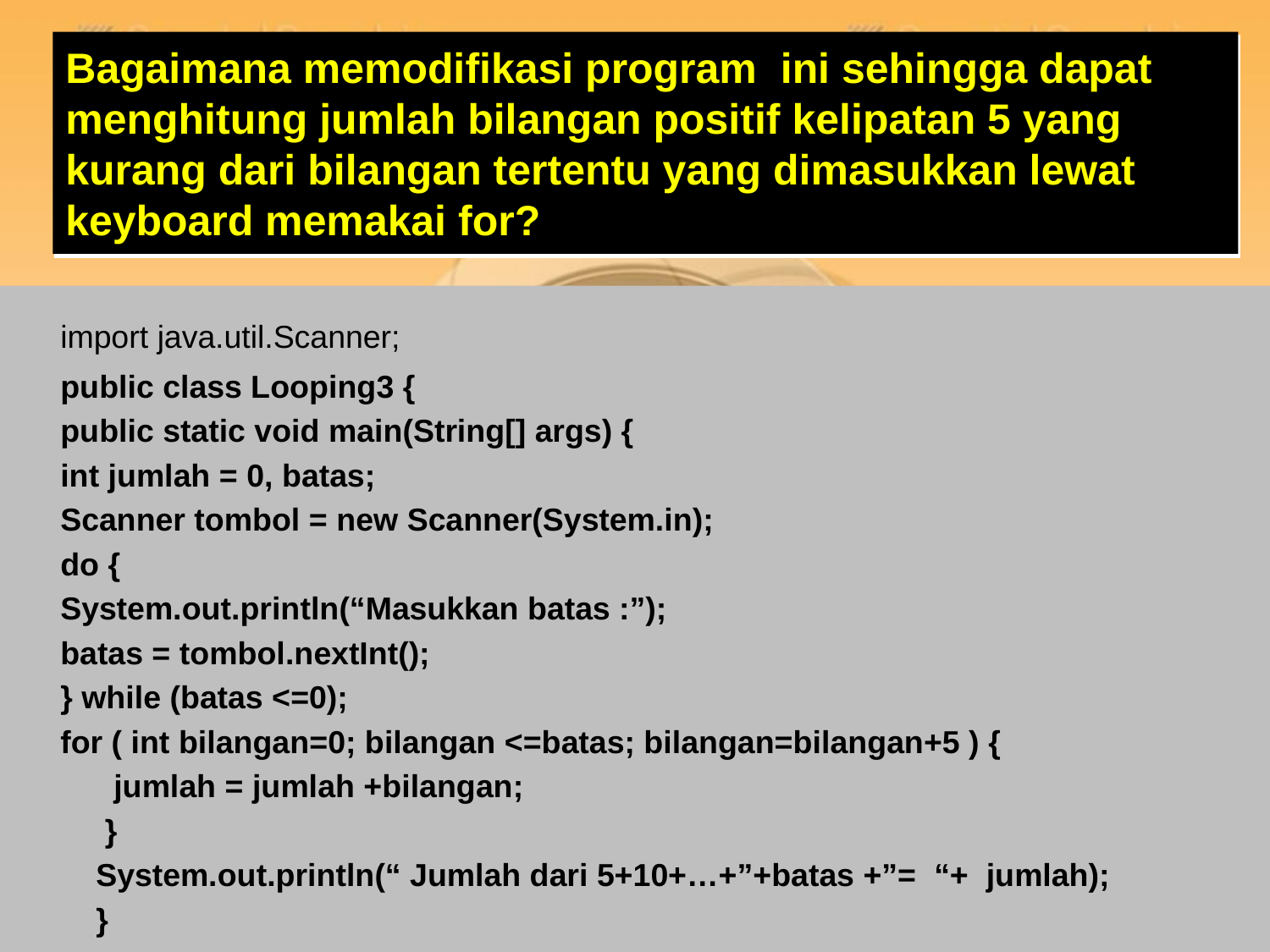

# Bagaimana memodifikasi program  ini sehingga dapat menghitung jumlah bilangan positif kelipatan 5 yang kurang dari bilangan tertentu yang dimasukkan lewat keyboard memakai for?
	import java.util.Scanner;
	public class Looping3 {
    	public static void main(String[] args) {
	int jumlah = 0, batas;
	Scanner tombol = new Scanner(System.in);
	do {
	System.out.println(“Masukkan batas :”);
	batas = tombol.nextInt();
	} while (batas <=0);
	for ( int bilangan=0; bilangan <=batas; bilangan=bilangan+5 ) {
	      jumlah = jumlah +bilangan;
	     }
	    System.out.println(“ Jumlah dari 5+10+…+”+batas +”=  “+  jumlah);
	    }
	}